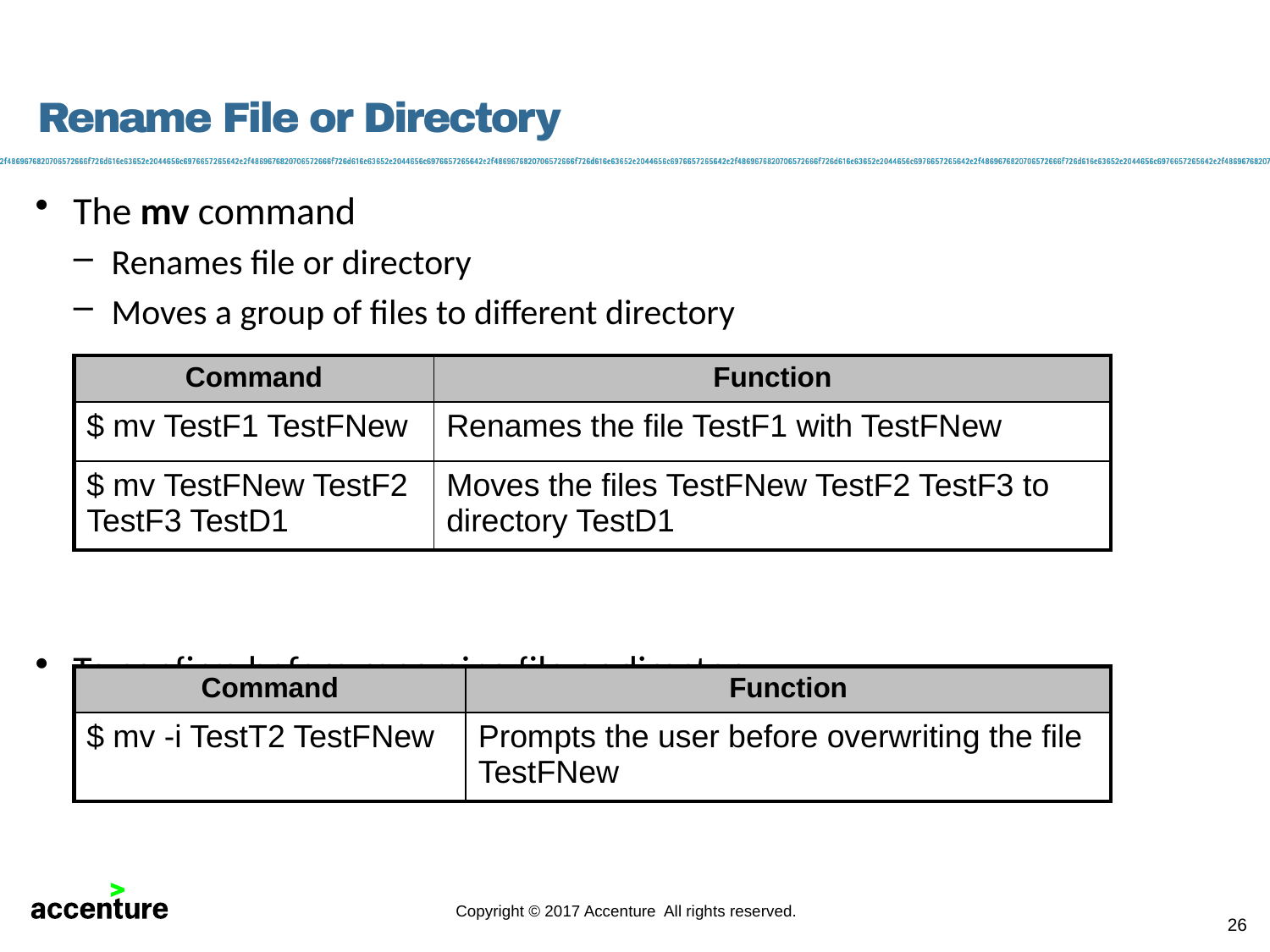

# Rename File or Directory
The mv command
Renames file or directory
Moves a group of files to different directory

To confirm before renaming file or directory
| Command | Function |
| --- | --- |
| $ mv TestF1 TestFNew | Renames the file TestF1 with TestFNew |
| $ mv TestFNew TestF2 TestF3 TestD1 | Moves the files TestFNew TestF2 TestF3 to directory TestD1 |
| Command | Function |
| --- | --- |
| $ mv -i TestT2 TestFNew | Prompts the user before overwriting the file TestFNew |

26